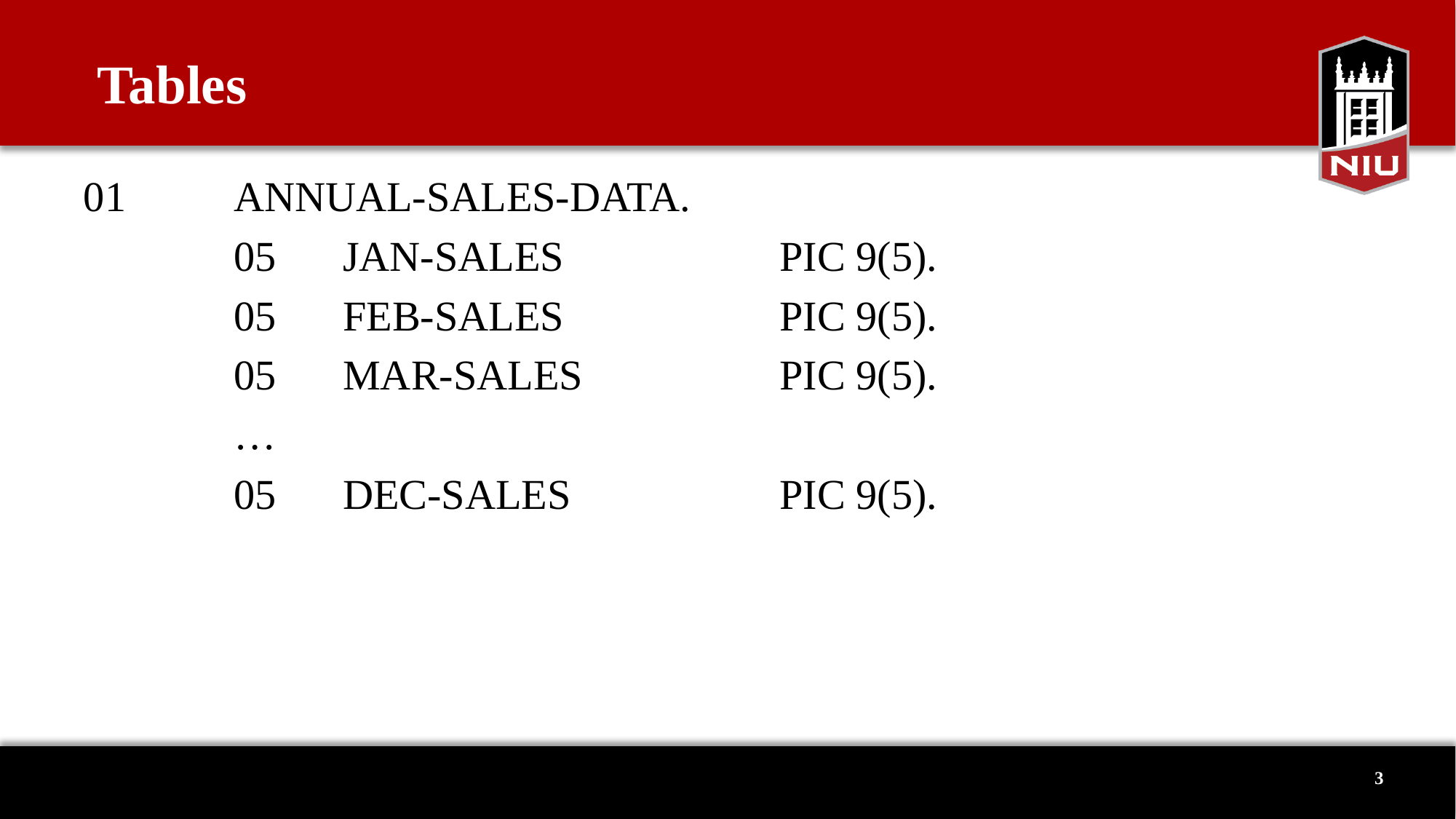

# Tables
01	ANNUAL-SALES-DATA.
		05	JAN-SALES		PIC 9(5).
		05	FEB-SALES		PIC 9(5).
		05	MAR-SALES		PIC 9(5).
		…
		05	DEC-SALES		PIC 9(5).
3